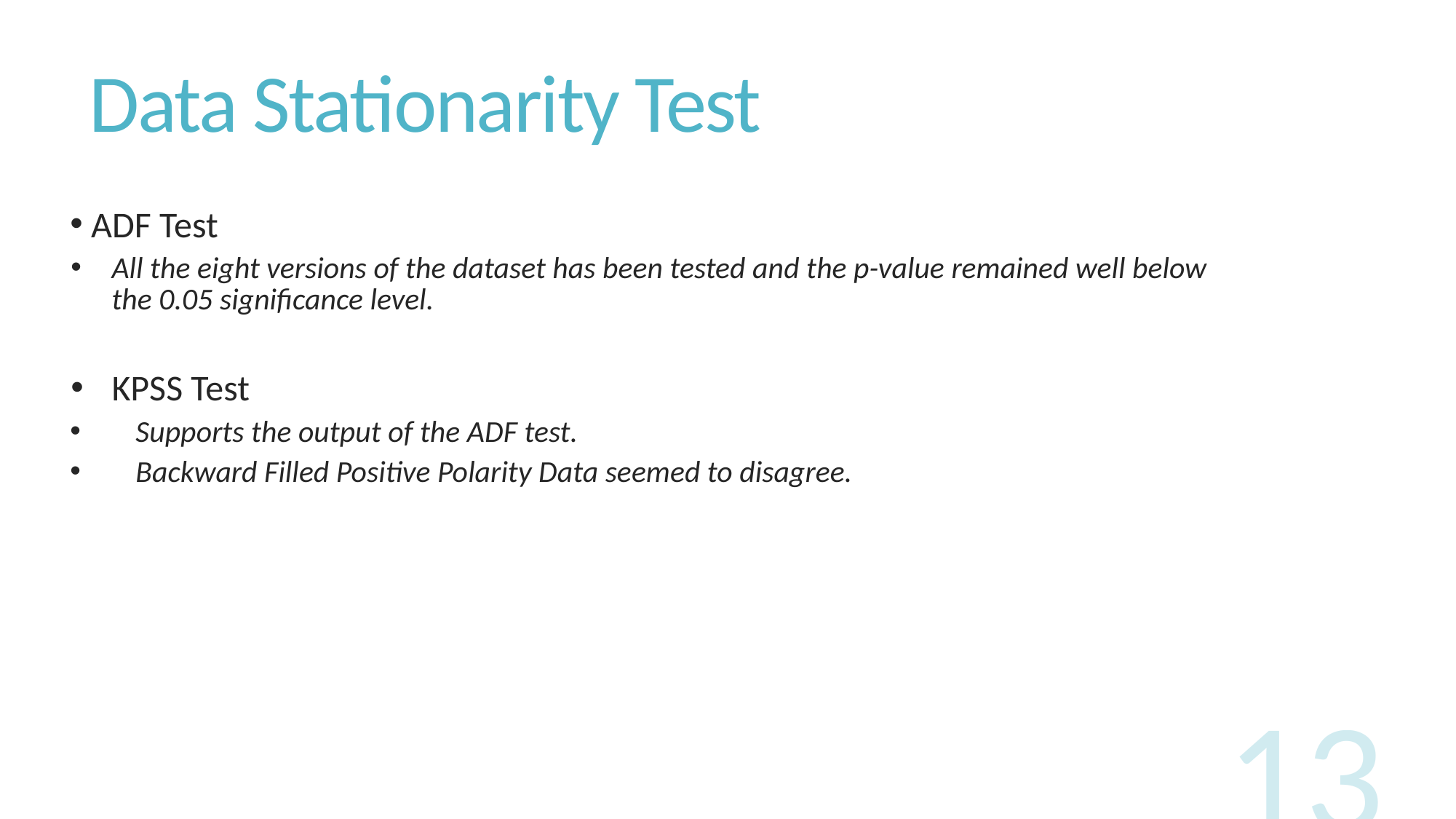

Data Stationarity Test
 ADF Test
All the eight versions of the dataset has been tested and the p-value remained well below the 0.05 significance level.

KPSS Test
Supports the output of the ADF test.
Backward Filled Positive Polarity Data seemed to disagree.

13